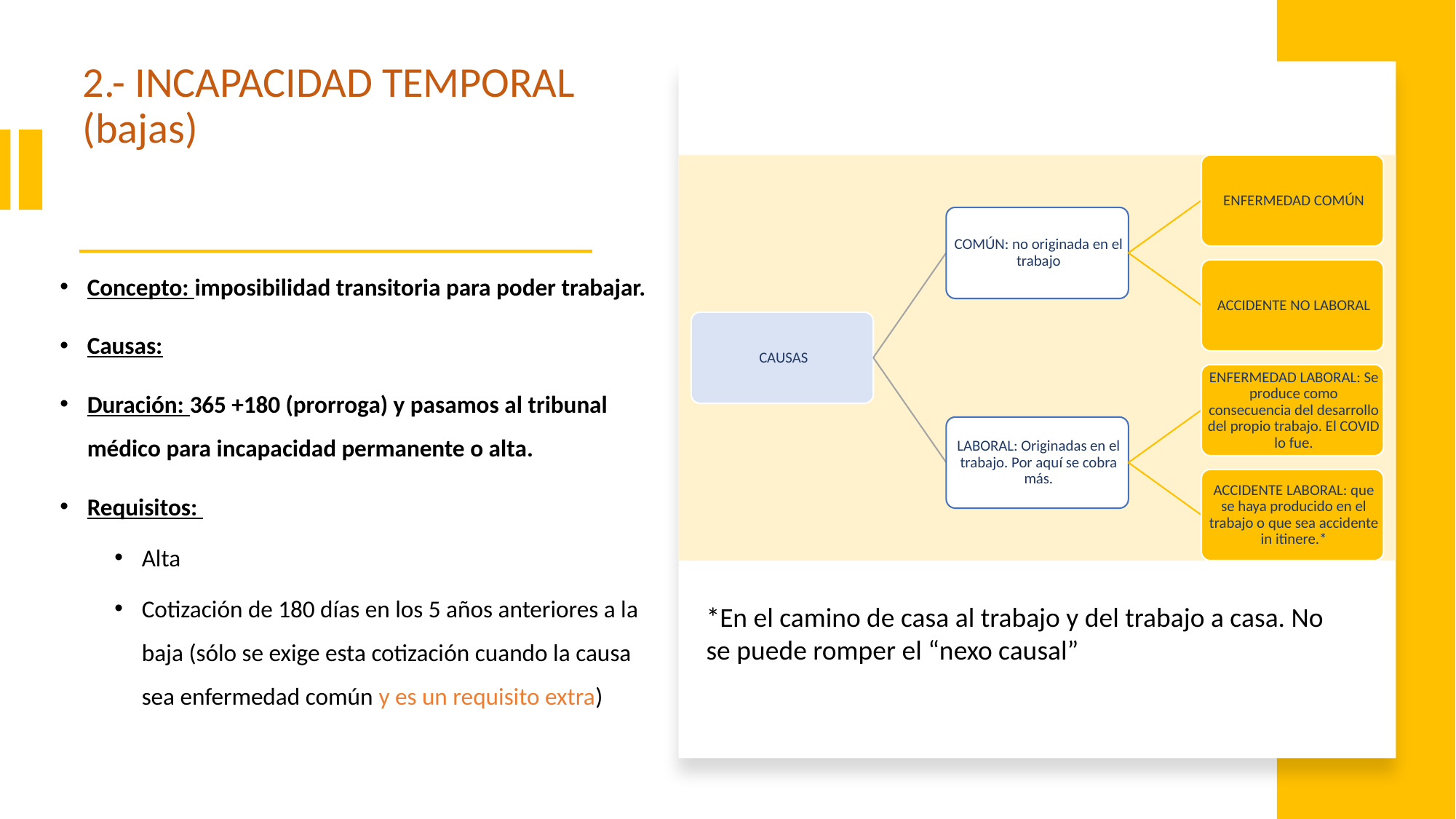

# 2.- INCAPACIDAD TEMPORAL (bajas)

CAUSAS

COMÚN: no originada en el trabajo

ENFERMEDAD COMÚN

ACCIDENTE NO LABORAL

LABORAL: Originadas en el trabajo. Por aquí se cobra más.

ENFERMEDAD LABORAL: Se produce como consecuencia del desarrollo del propio trabajo. El COVID lo fue.

ACCIDENTE LABORAL: que se haya producido en el trabajo o que sea accidente in itinere.*

Concepto: imposibilidad transitoria para poder trabajar.
Causas:
Duración: 365 +180 (prorroga) y pasamos al tribunal médico para incapacidad permanente o alta.
Requisitos:
Alta
Cotización de 180 días en los 5 años anteriores a la baja (sólo se exige esta cotización cuando la causa sea enfermedad común y es un requisito extra)
*En el camino de casa al trabajo y del trabajo a casa. No se puede romper el “nexo causal”